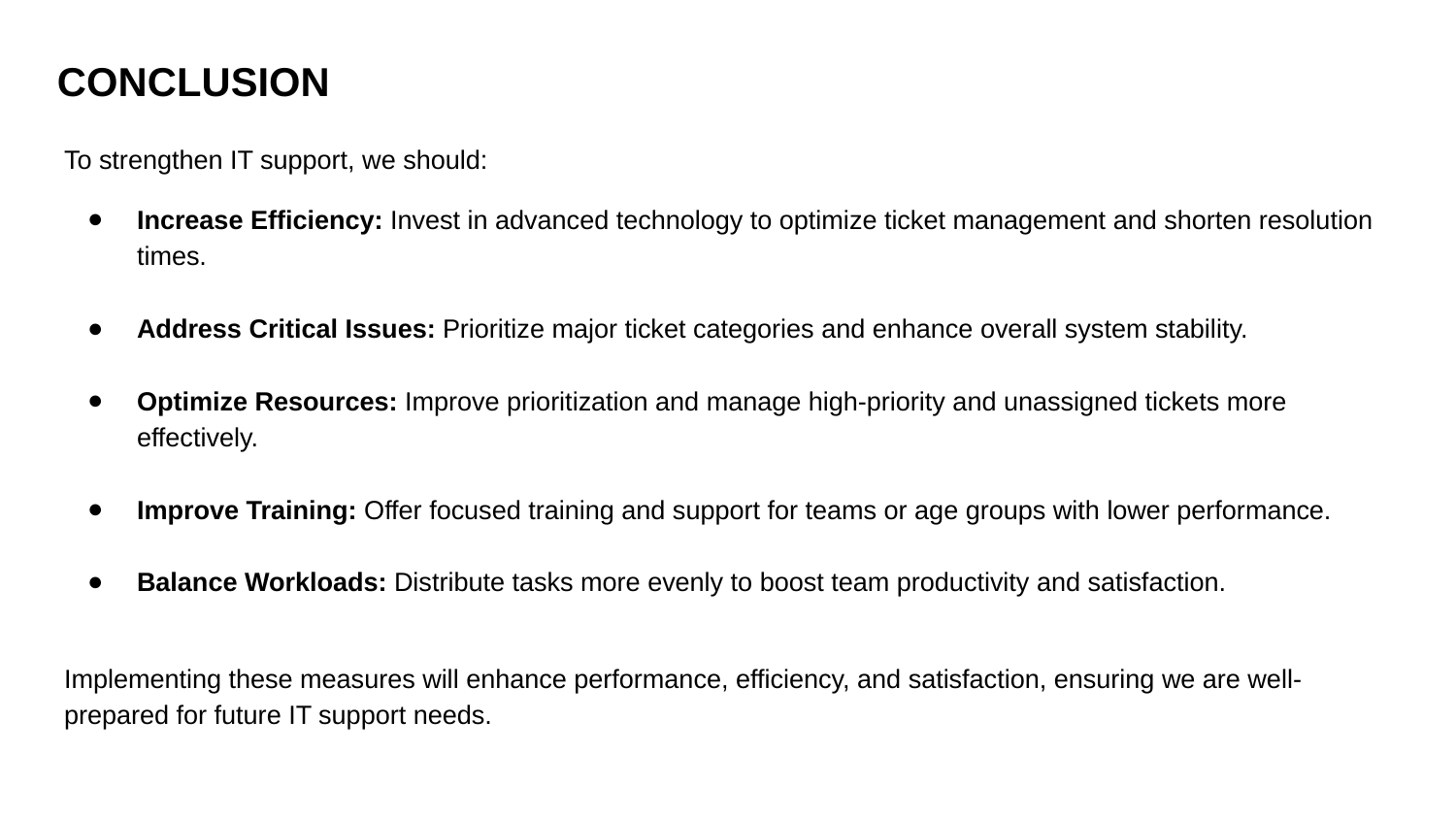

# CONCLUSION
To strengthen IT support, we should:
Increase Efficiency: Invest in advanced technology to optimize ticket management and shorten resolution times.
Address Critical Issues: Prioritize major ticket categories and enhance overall system stability.
Optimize Resources: Improve prioritization and manage high-priority and unassigned tickets more effectively.
Improve Training: Offer focused training and support for teams or age groups with lower performance.
Balance Workloads: Distribute tasks more evenly to boost team productivity and satisfaction.
Implementing these measures will enhance performance, efficiency, and satisfaction, ensuring we are well-prepared for future IT support needs.